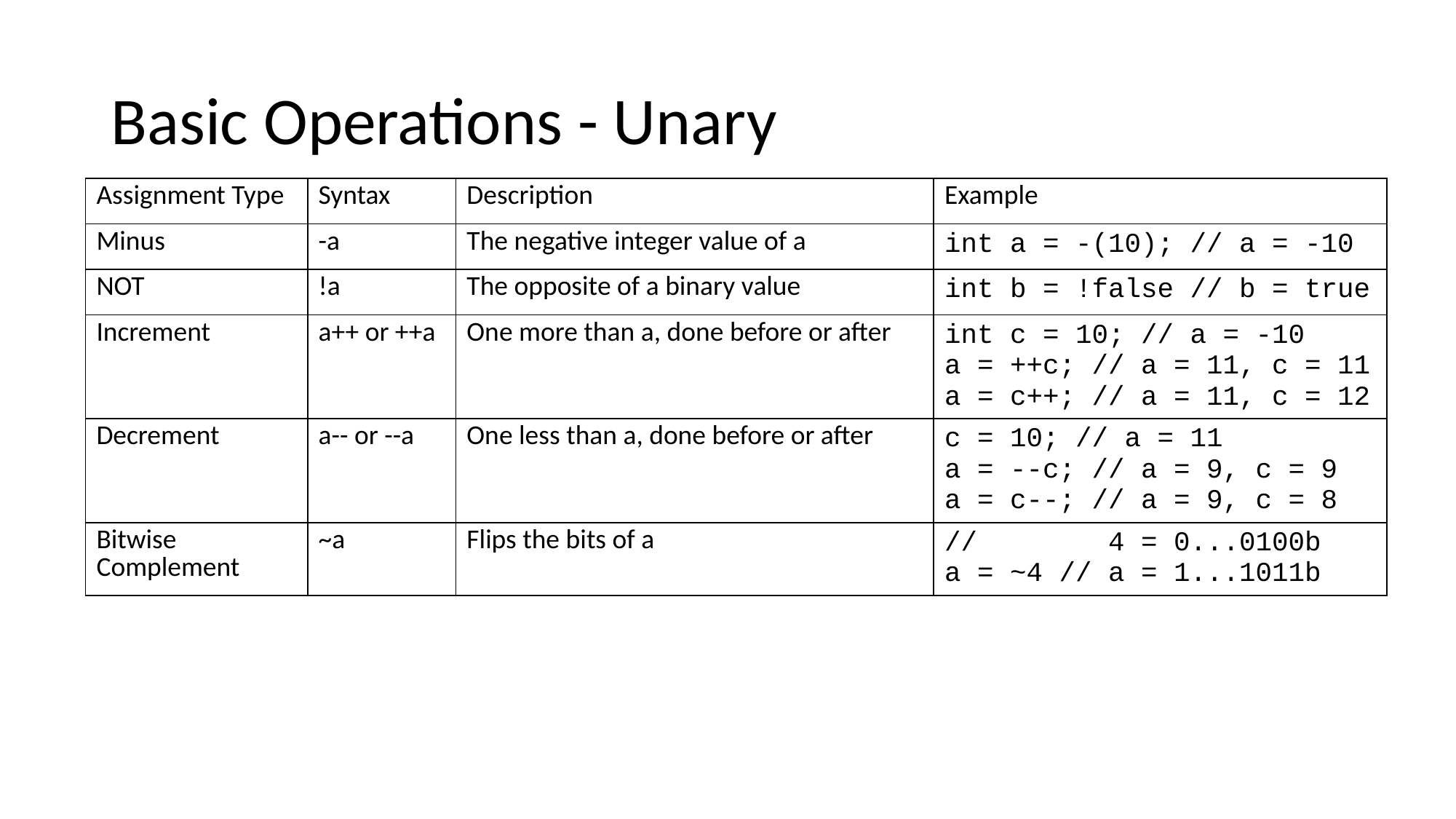

# Basic Operations - Unary
| Assignment Type | Syntax | Description | Example |
| --- | --- | --- | --- |
| Minus | -a | The negative integer value of a | int a = -(10); // a = -10 |
| NOT | !a | The opposite of a binary value | int b = !false // b = true |
| Increment | a++ or ++a | One more than a, done before or after | int c = 10; // a = -10 a = ++c; // a = 11, c = 11 a = c++; // a = 11, c = 12 |
| Decrement | a-- or --a | One less than a, done before or after | c = 10; // a = 11 a = --c; // a = 9, c = 9 a = c--; // a = 9, c = 8 |
| Bitwise Complement | ~a | Flips the bits of a | // 4 = 0...0100b a = ~4 // a = 1...1011b |